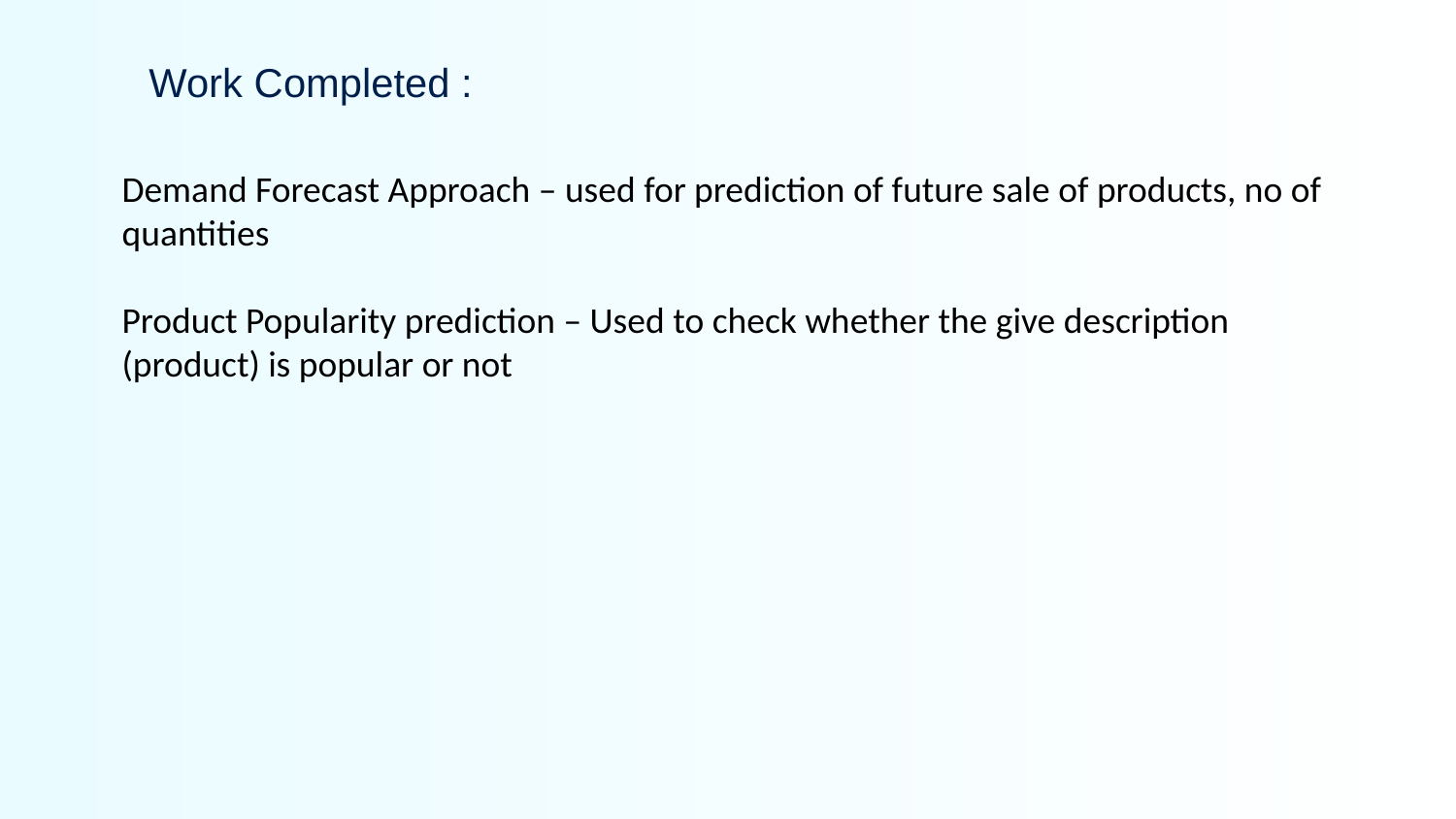

Work Completed :
Demand Forecast Approach – used for prediction of future sale of products, no of quantities

Product Popularity prediction – Used to check whether the give description (product) is popular or not